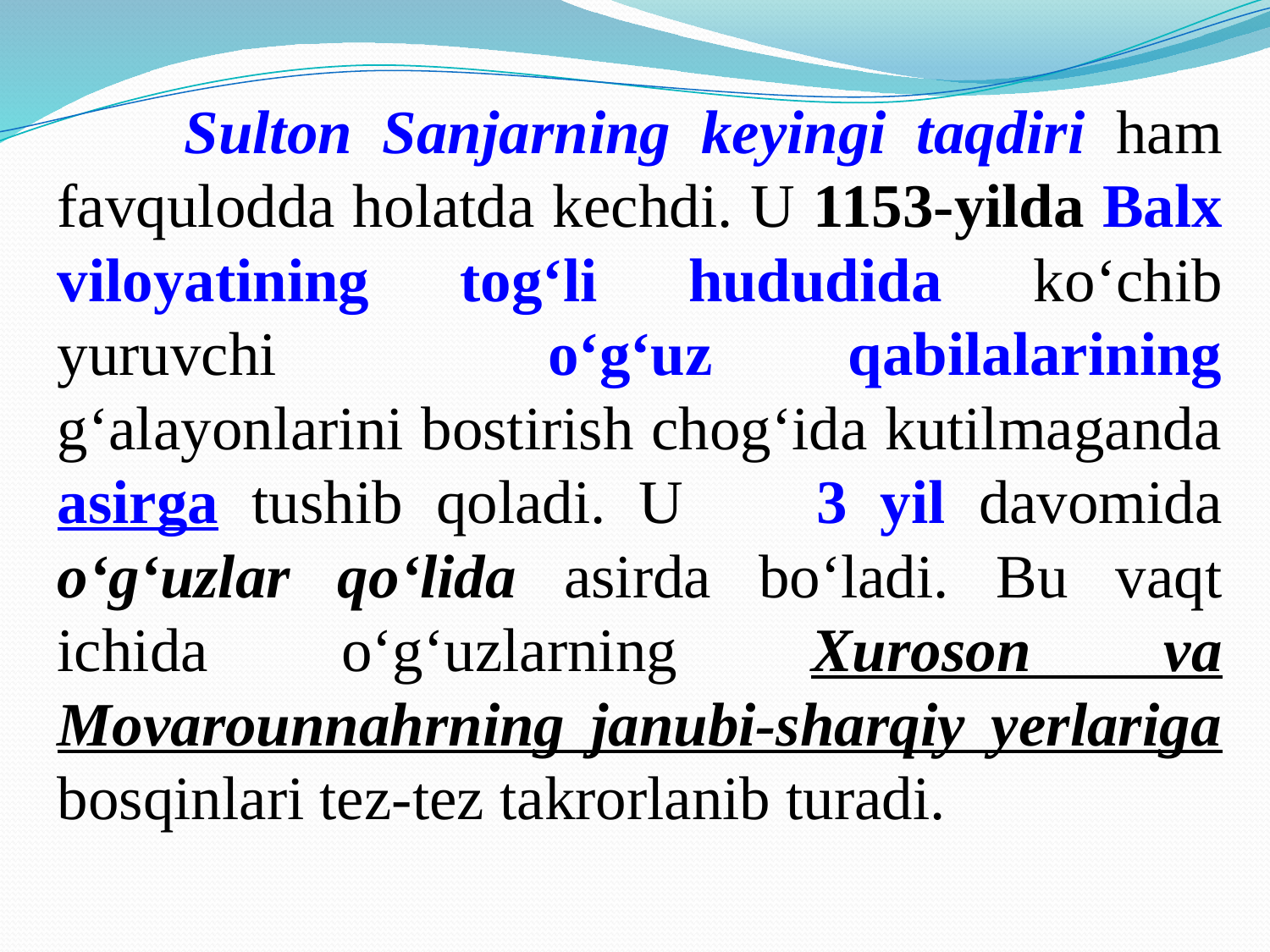

Sulton Sanjarning keyingi taqdiri ham favqulodda holatda kechdi. U 1153-yilda Balx viloyatining tog‘li hududida ko‘chib yuruvchi  o‘g‘uz qabilalarining g‘alayonlarini bostirish chog‘ida kutilmaganda asirga tushib qoladi. U    3 yil davomida o‘g‘uzlar qo‘lida asirda bo‘ladi. Bu vaqt ichida o‘g‘uzlarning Xuroson va Movarounnahrning janubi-sharqiy yerlariga bosqinlari tez-tez takrorlanib turadi.